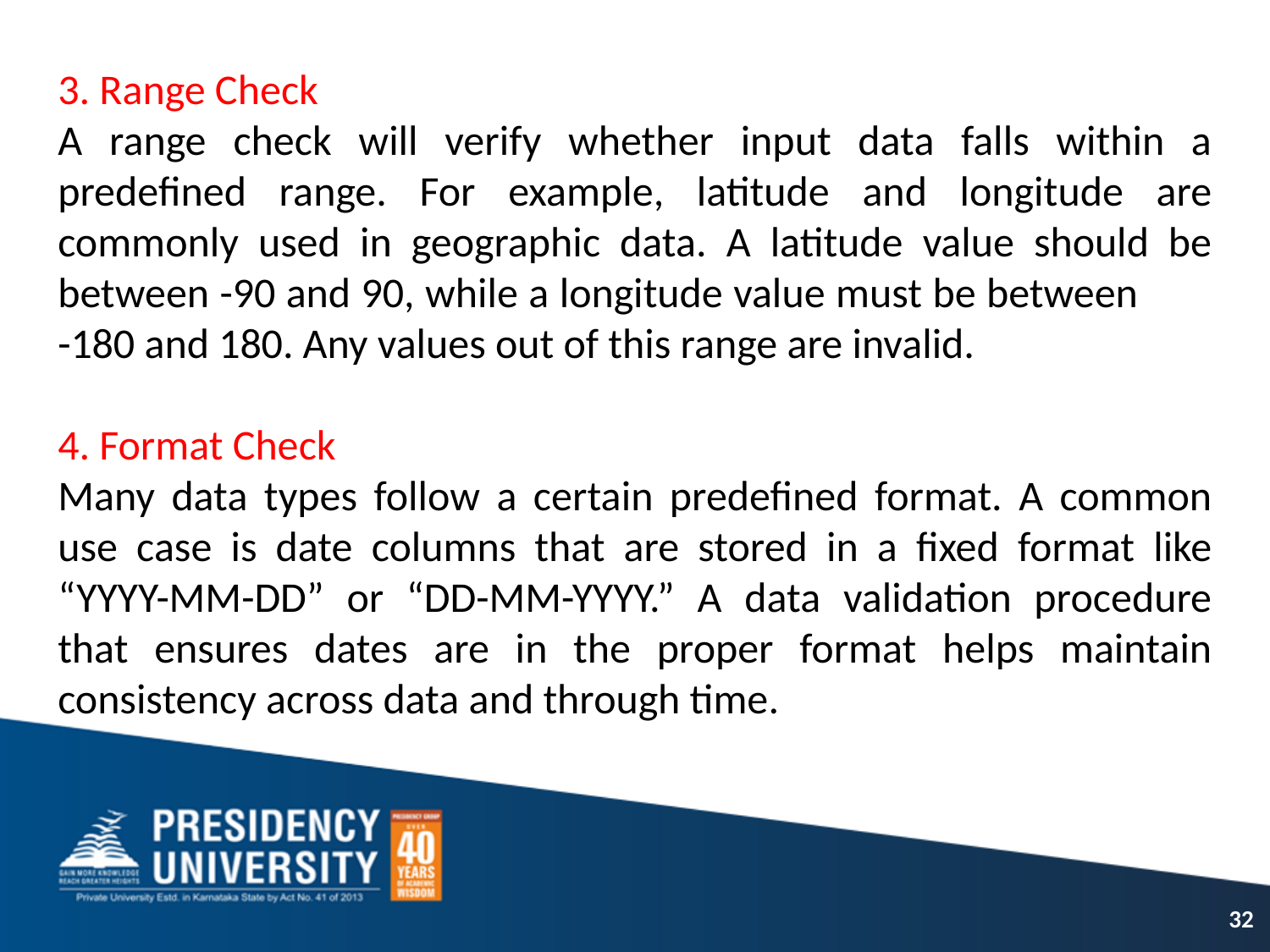

3. Range Check
A range check will verify whether input data falls within a predefined range. For example, latitude and longitude are commonly used in geographic data. A latitude value should be between -90 and 90, while a longitude value must be between        -180 and 180. Any values out of this range are invalid.

4. Format Check
Many data types follow a certain predefined format. A common use case is date columns that are stored in a fixed format like “YYYY-MM-DD” or “DD-MM-YYYY.” A data validation procedure that ensures dates are in the proper format helps maintain consistency across data and through time.
32